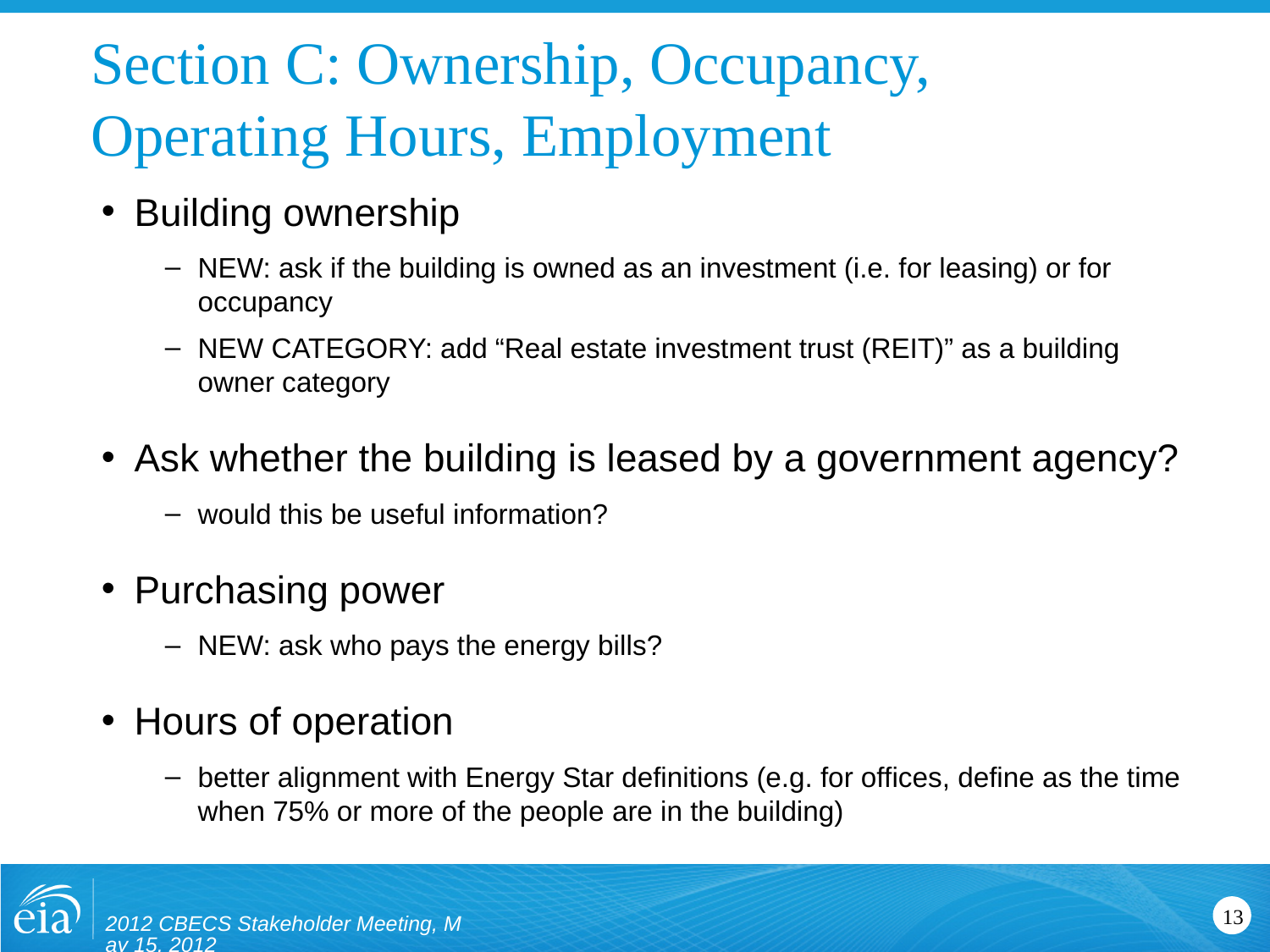

# Section C: Ownership, Occupancy, Operating Hours, Employment
Building ownership
NEW: ask if the building is owned as an investment (i.e. for leasing) or for occupancy
NEW CATEGORY: add “Real estate investment trust (REIT)” as a building owner category
Ask whether the building is leased by a government agency?
would this be useful information?
Purchasing power
NEW: ask who pays the energy bills?
Hours of operation
better alignment with Energy Star definitions (e.g. for offices, define as the time when 75% or more of the people are in the building)

2012 CBECS Stakeholder Meeting, May 15, 2012
13